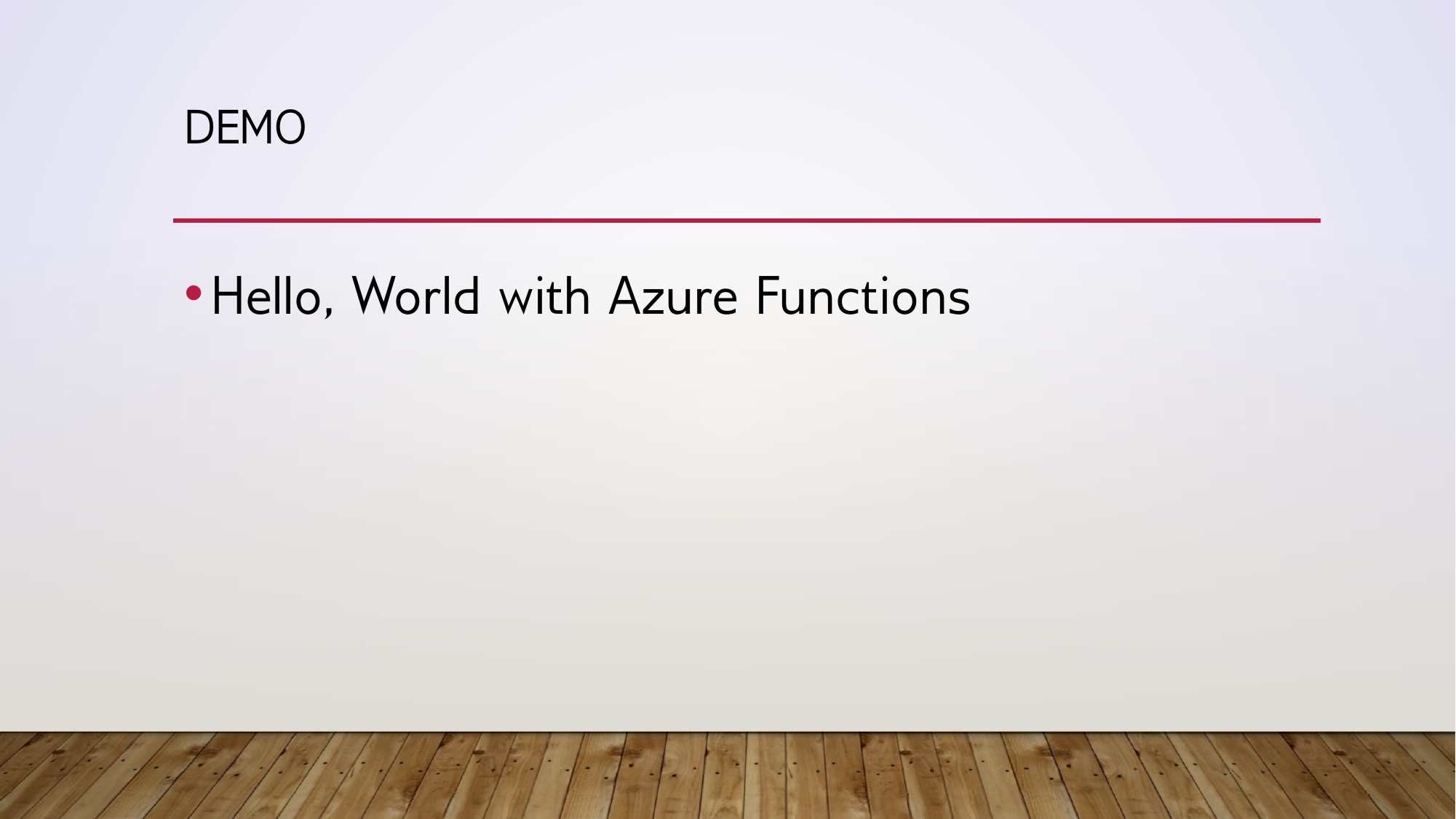

# Demo
Hello, World with Azure Functions